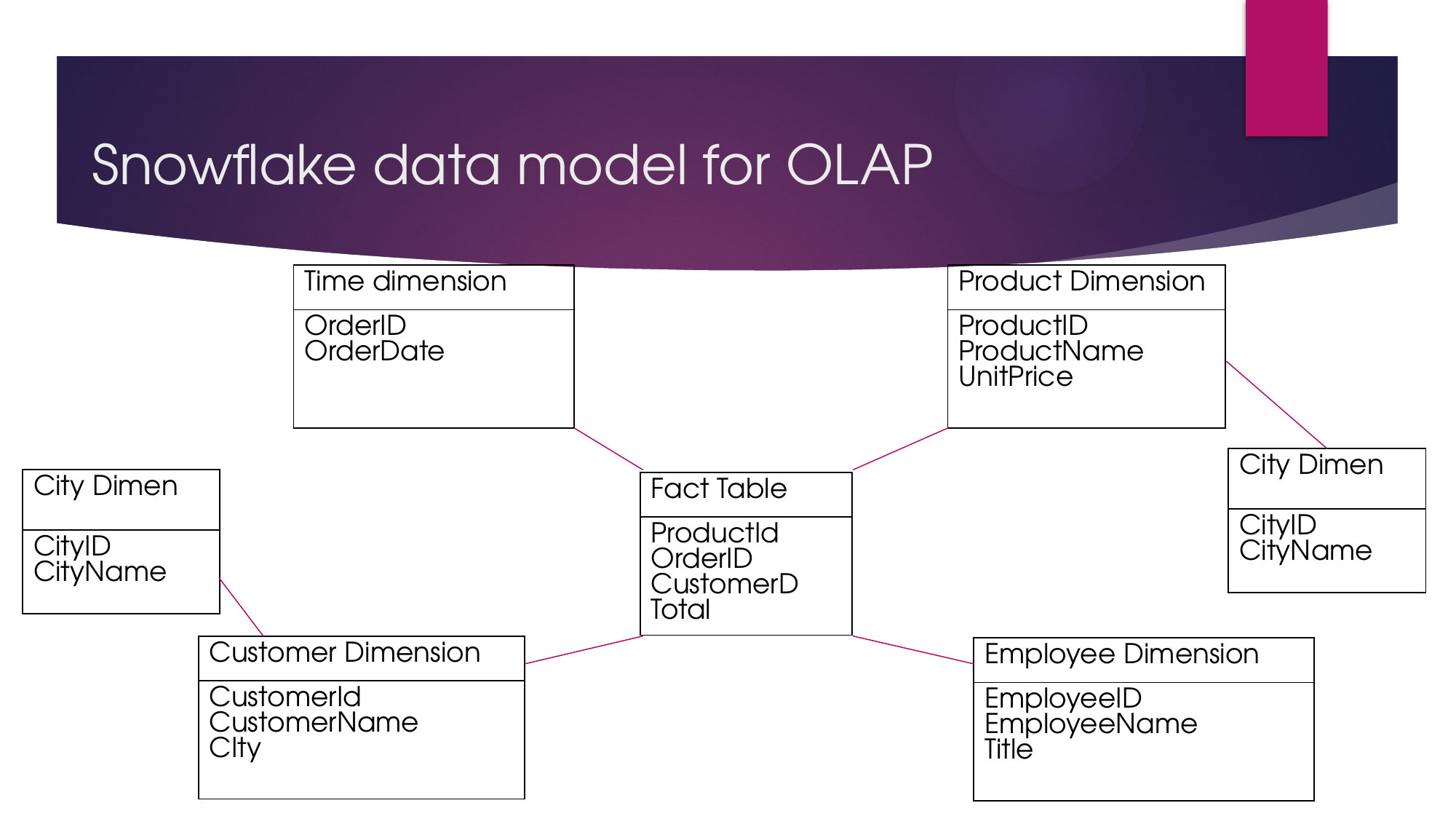

# Snowflake data model for OLAP

| Time dimension |
| --- |
| OrderID OrderDate |
| Product Dimension |
| --- |
| ProductID ProductName UnitPrice |
| City Dimen |
| --- |
| CityID CityName |
| City Dimen |
| --- |
| CityID CityName |
| Fact Table |
| --- |
| ProductId OrderID CustomerD Total |
| Customer Dimension |
| --- |
| CustomerId CustomerName CIty |
| Employee Dimension |
| --- |
| EmployeeID EmployeeName Title |